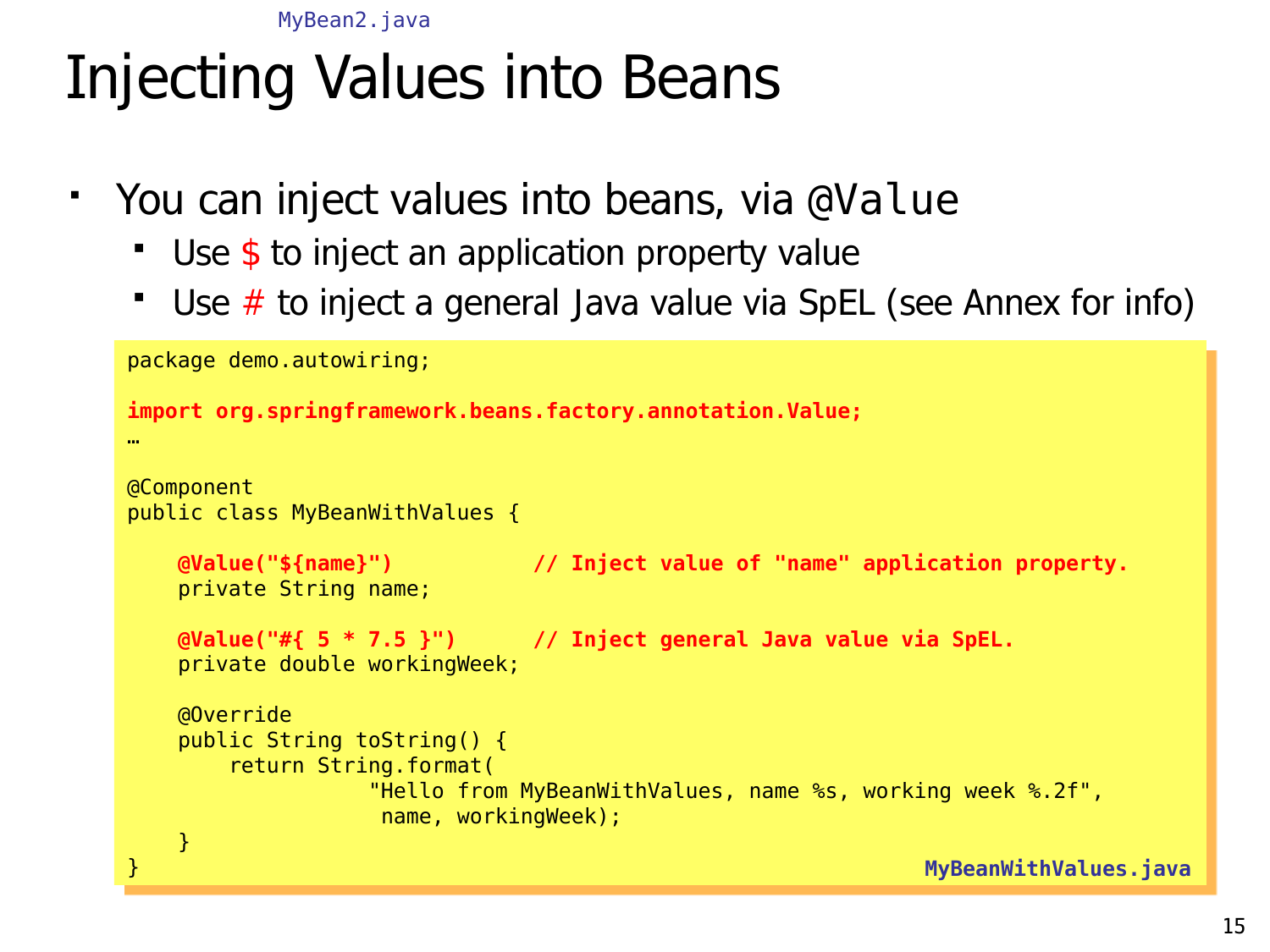

MyBean2.java
# Injecting Values into Beans
You can inject values into beans, via @Value
Use $ to inject an application property value
Use # to inject a general Java value via SpEL (see Annex for info)
package demo.autowiring;

import org.springframework.beans.factory.annotation.Value;
…

@Component
public class MyBeanWithValues {

    @Value("${name}")           // Inject value of "name" application property.
    private String name;

    @Value("#{ 5 * 7.5 }")      // Inject general Java value via SpEL.
    private double workingWeek;

    @Override
    public String toString() {
        return String.format(
                   "Hello from MyBeanWithValues, name %s, working week %.2f",
                    name, workingWeek);
    }
}
MyBeanWithValues.java
15